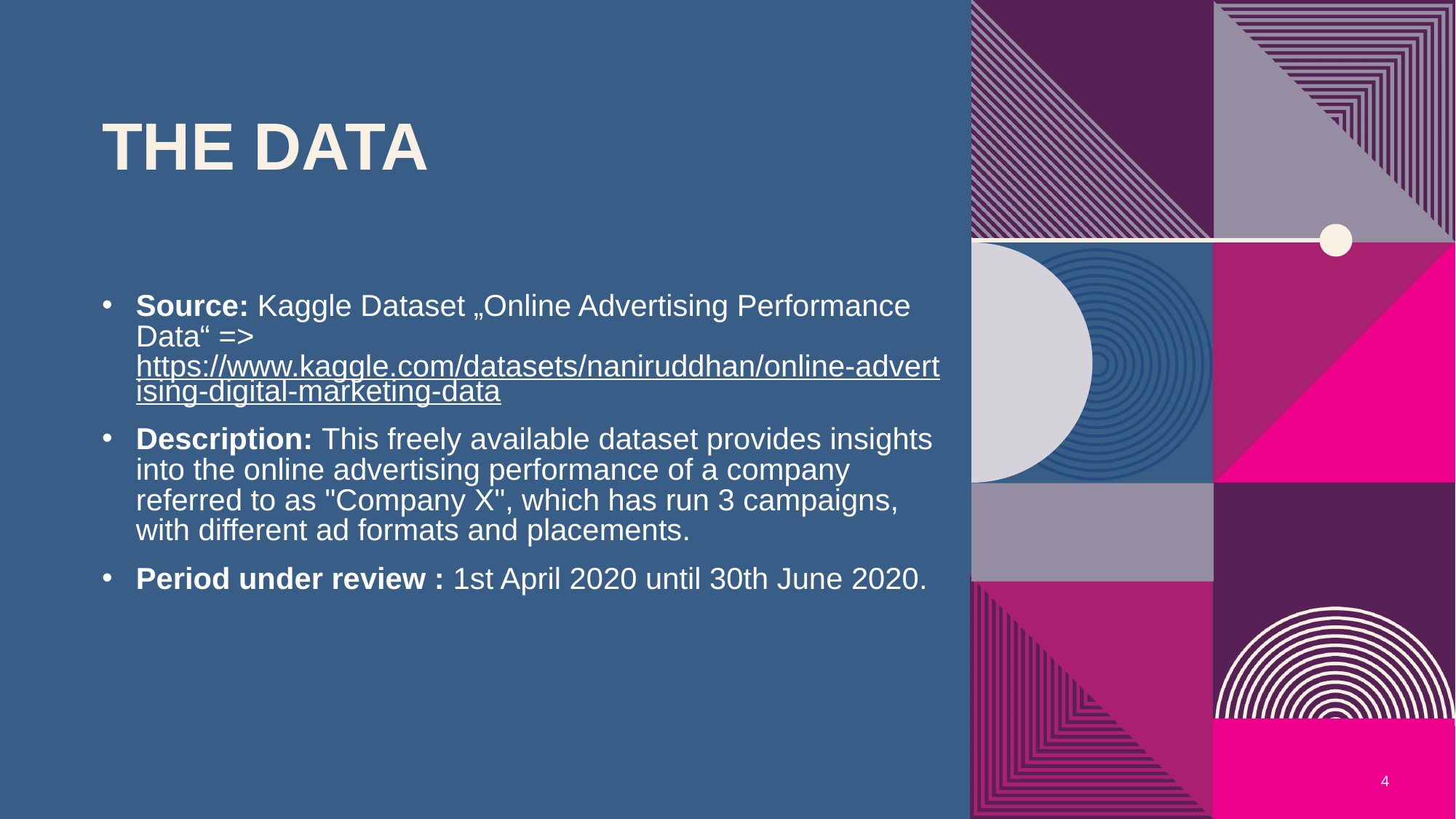

# The data
Source: Kaggle Dataset „Online Advertising Performance Data“ =>  https://www.kaggle.com/datasets/naniruddhan/online-advertising-digital-marketing-data
Description: This freely available dataset provides insights into the online advertising performance of a company referred to as "Company X", which has run 3 campaigns, with different ad formats and placements.
Period under review : 1st April 2020 until 30th June 2020.
4